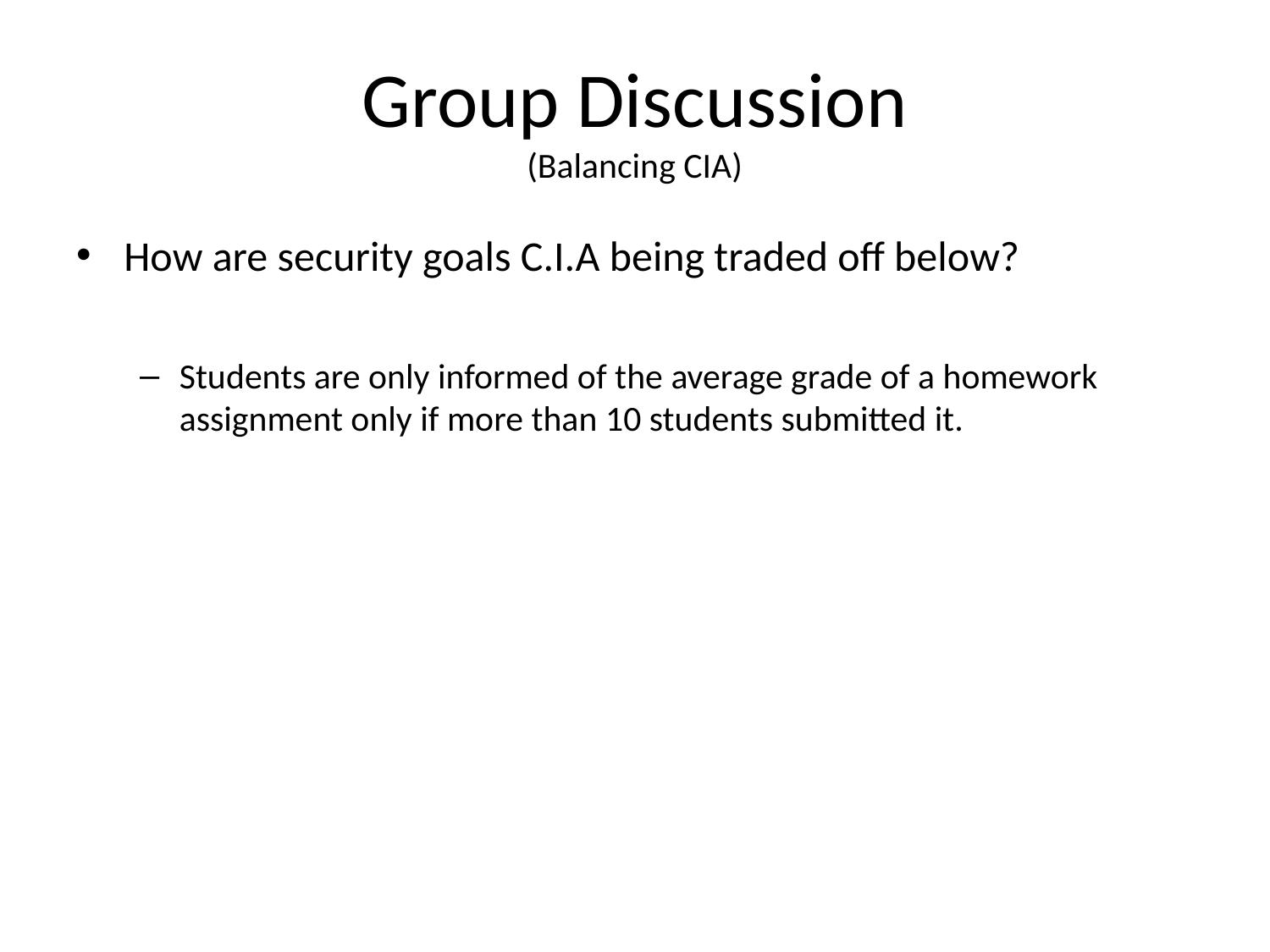

# Group Discussion (Balancing CIA)
How are security goals C.I.A being traded off below?

Students are only informed of the average grade of a homework assignment only if more than 10 students submitted it.